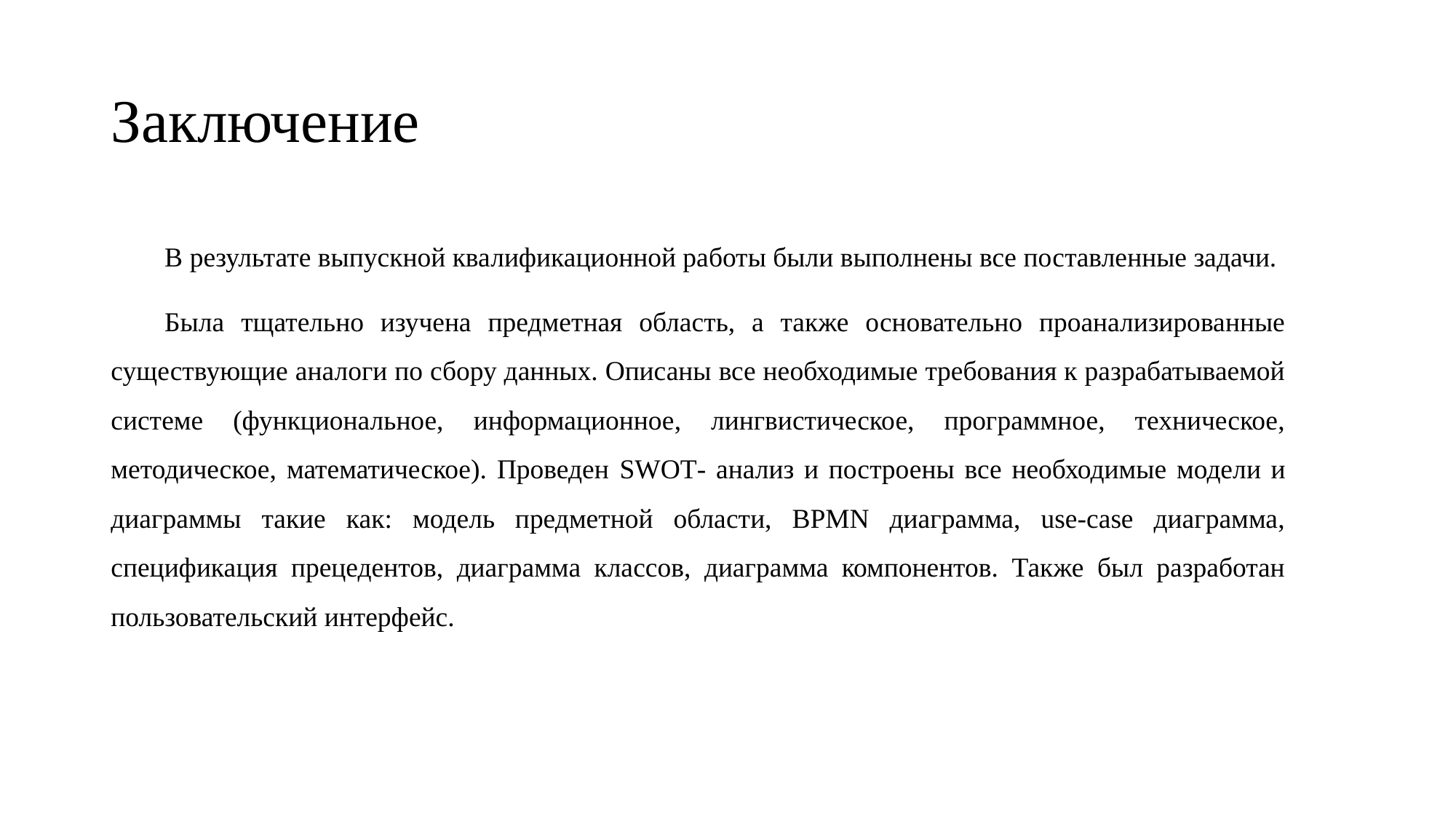

# Заключение
В результате выпускной квалификационной работы были выполнены все поставленные задачи.
Была тщательно изучена предметная область, а также основательно проанализированные существующие аналоги по сбору данных. Описаны все необходимые требования к разрабатываемой системе (функциональное, информационное, лингвистическое, программное, техническое, методическое, математическое). Проведен SWOT- анализ и построены все необходимые модели и диаграммы такие как: модель предметной области, BPMN диаграмма, use-case диаграмма, спецификация прецедентов, диаграмма классов, диаграмма компонентов. Также был разработан пользовательский интерфейс.